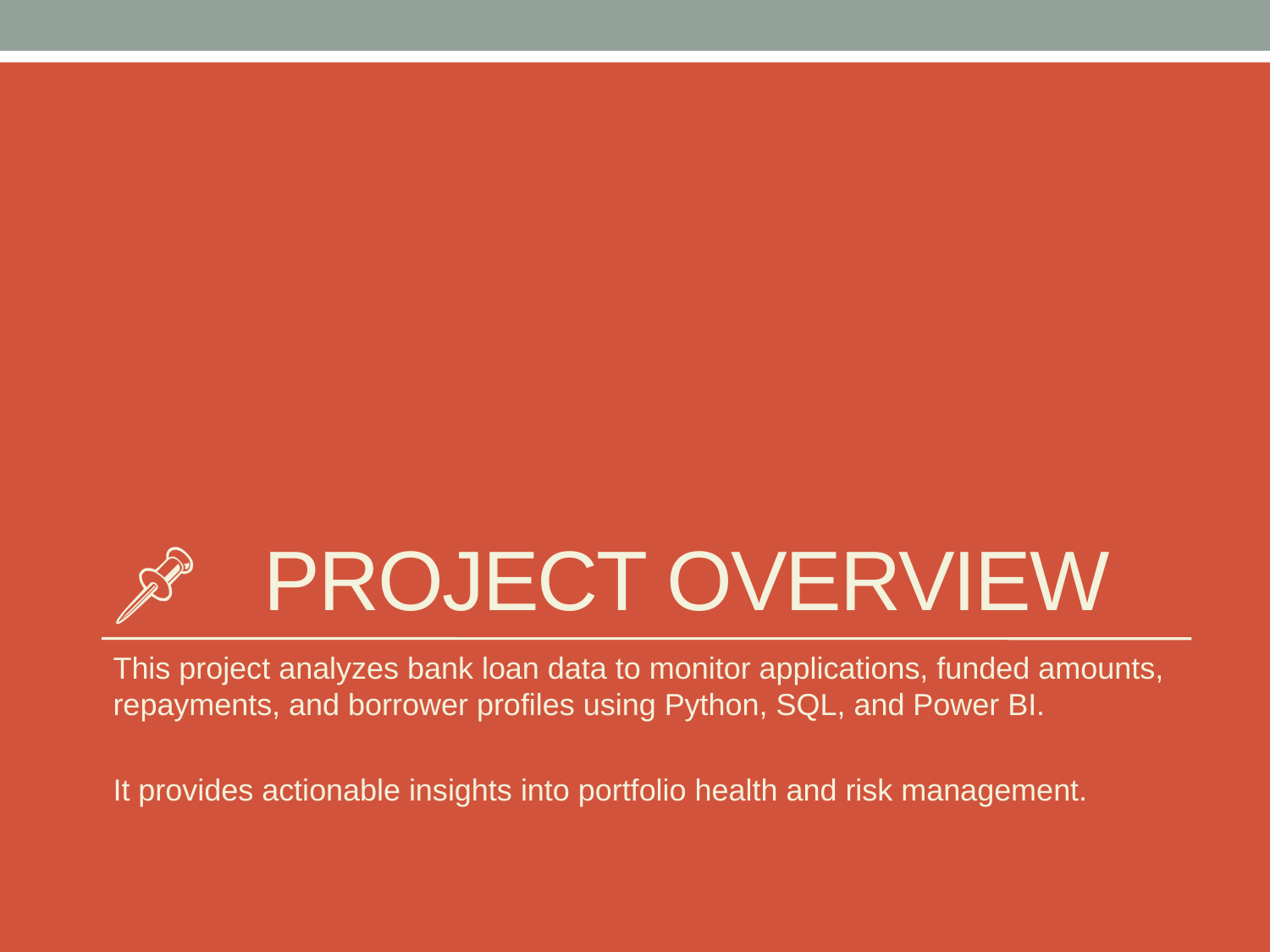

# 📌   Project Overview
This project analyzes bank loan data to monitor applications, funded amounts, repayments, and borrower profiles using Python, SQL, and Power BI.

It provides actionable insights into portfolio health and risk management.